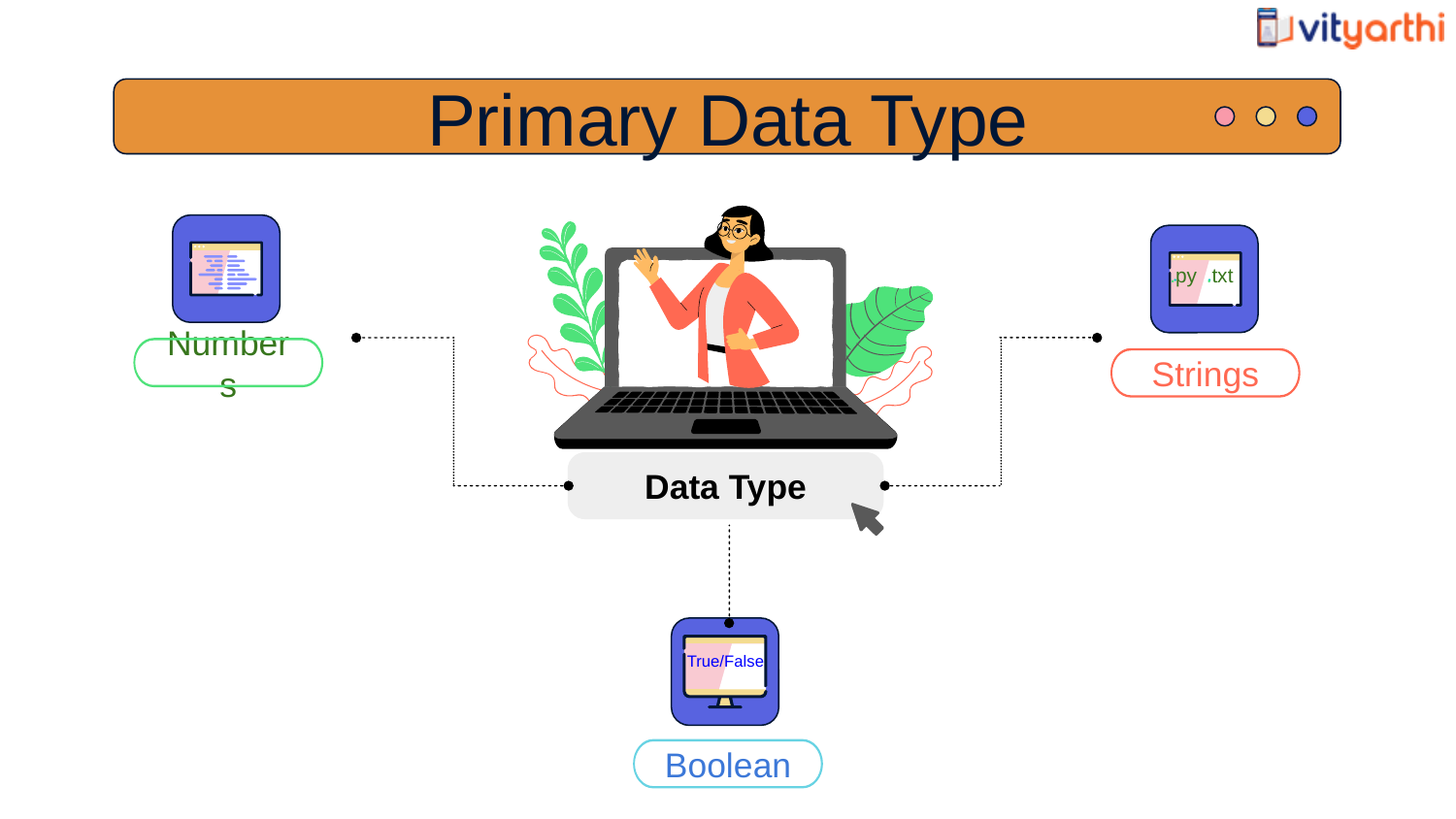

Primary Data Type

.py
.txt

Strings
Numbers

Data Type

True/False

Boolean